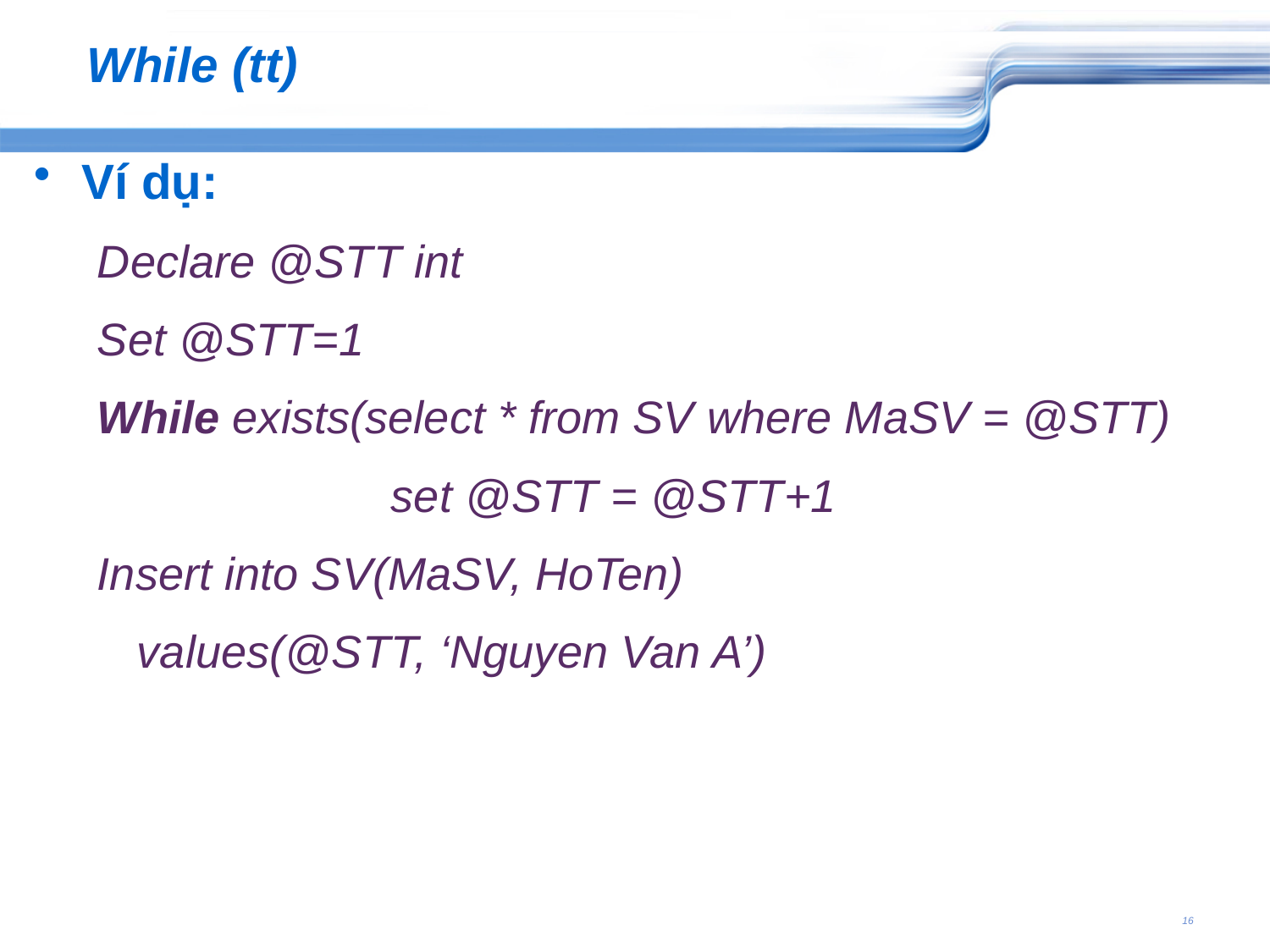

# While (tt)
Ví dụ:
Declare @STT int
Set @STT=1
While exists(select * from SV where MaSV = @STT)
			set @STT = @STT+1
Insert into SV(MaSV, HoTen)
	values(@STT, ‘Nguyen Van A’)

16